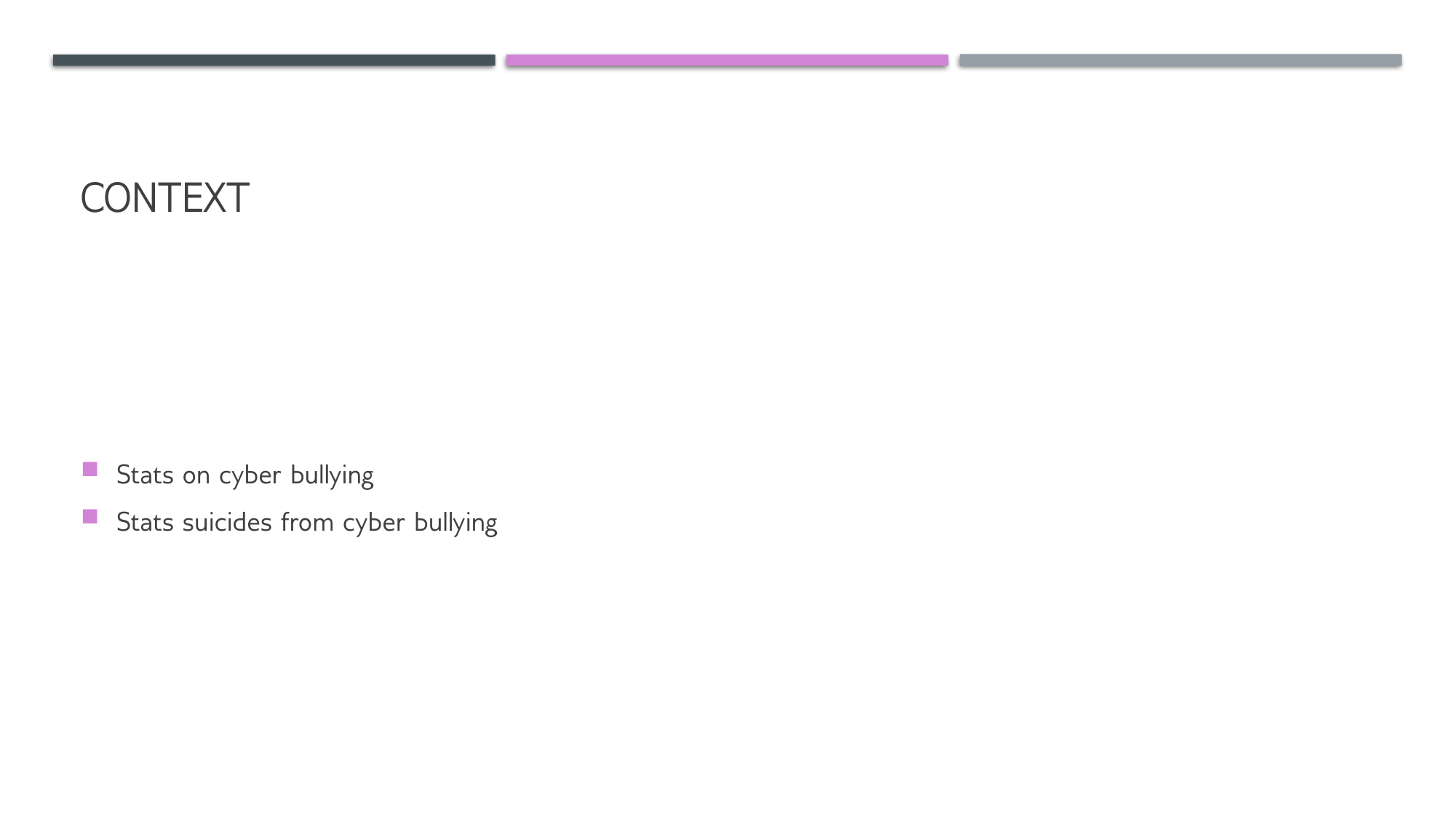

# context
Stats on cyber bullying
Stats suicides from cyber bullying